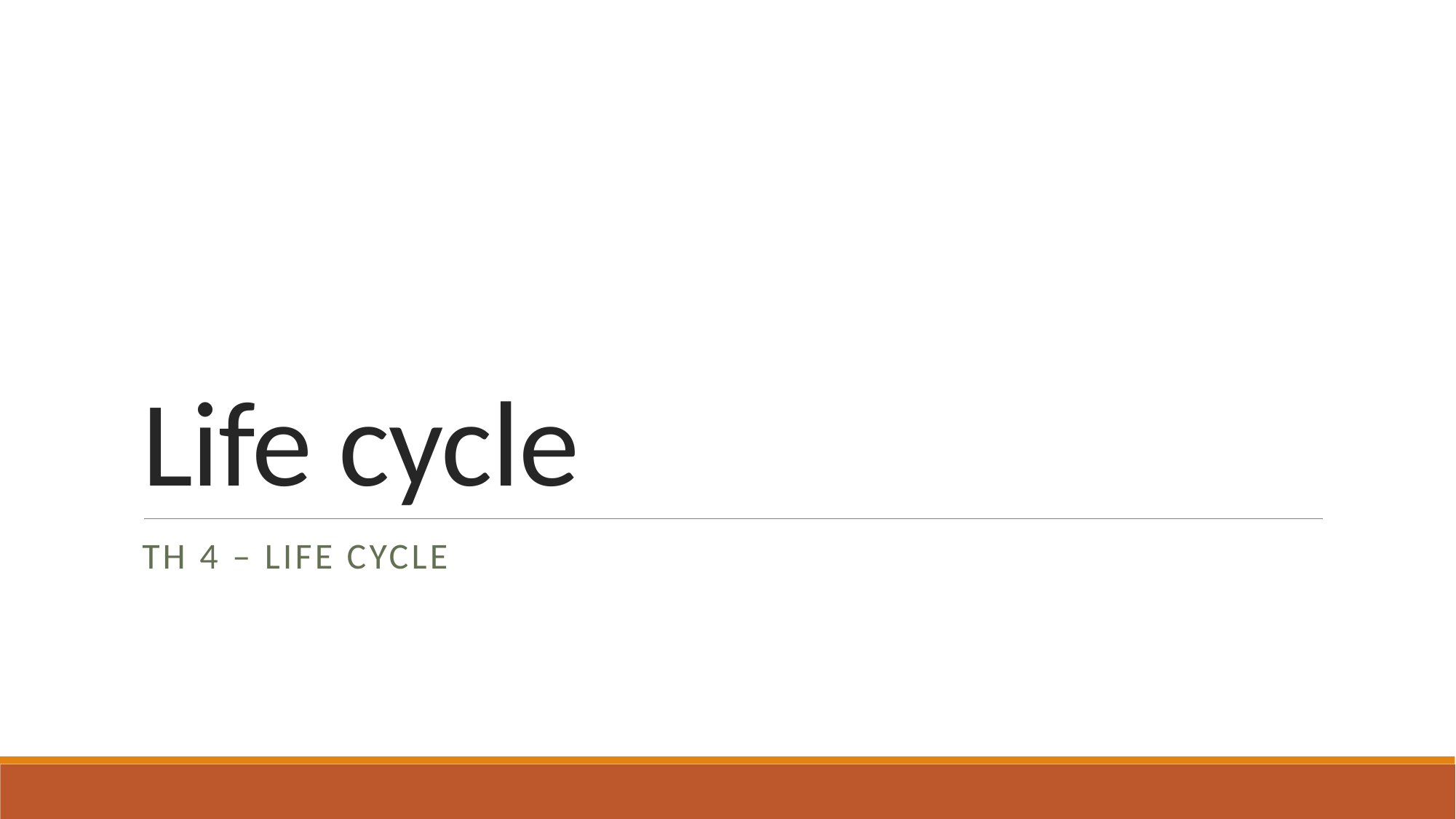

# Life cycle
TH 4 – Life cycle